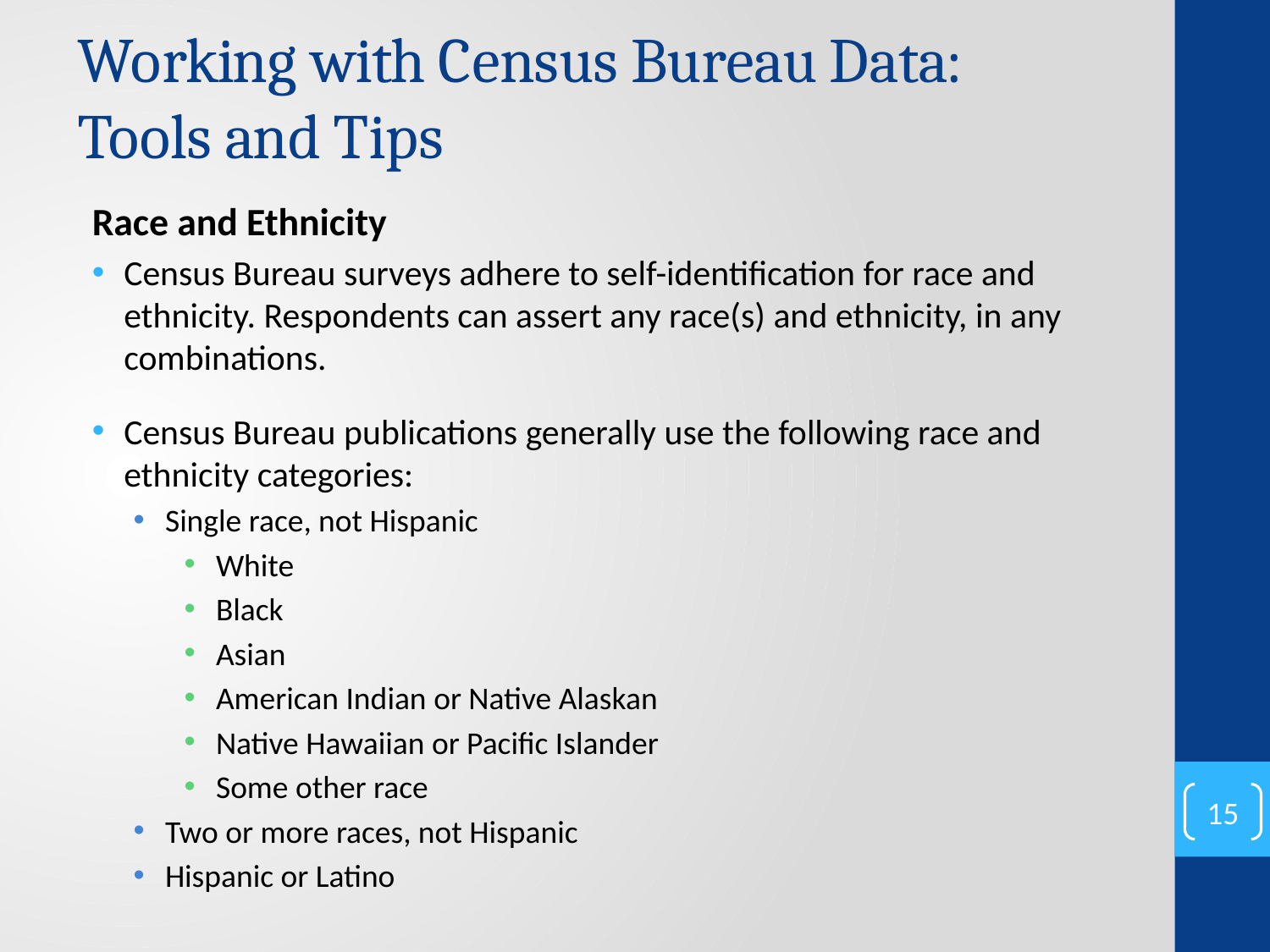

# Working with Census Bureau Data: Tools and Tips
Race and Ethnicity
Census Bureau surveys adhere to self-identification for race and ethnicity. Respondents can assert any race(s) and ethnicity, in any combinations.

Census Bureau publications generally use the following race and ethnicity categories:
Single race, not Hispanic
White
Black
Asian
American Indian or Native Alaskan
Native Hawaiian or Pacific Islander
Some other race
Two or more races, not Hispanic
Hispanic or Latino

15